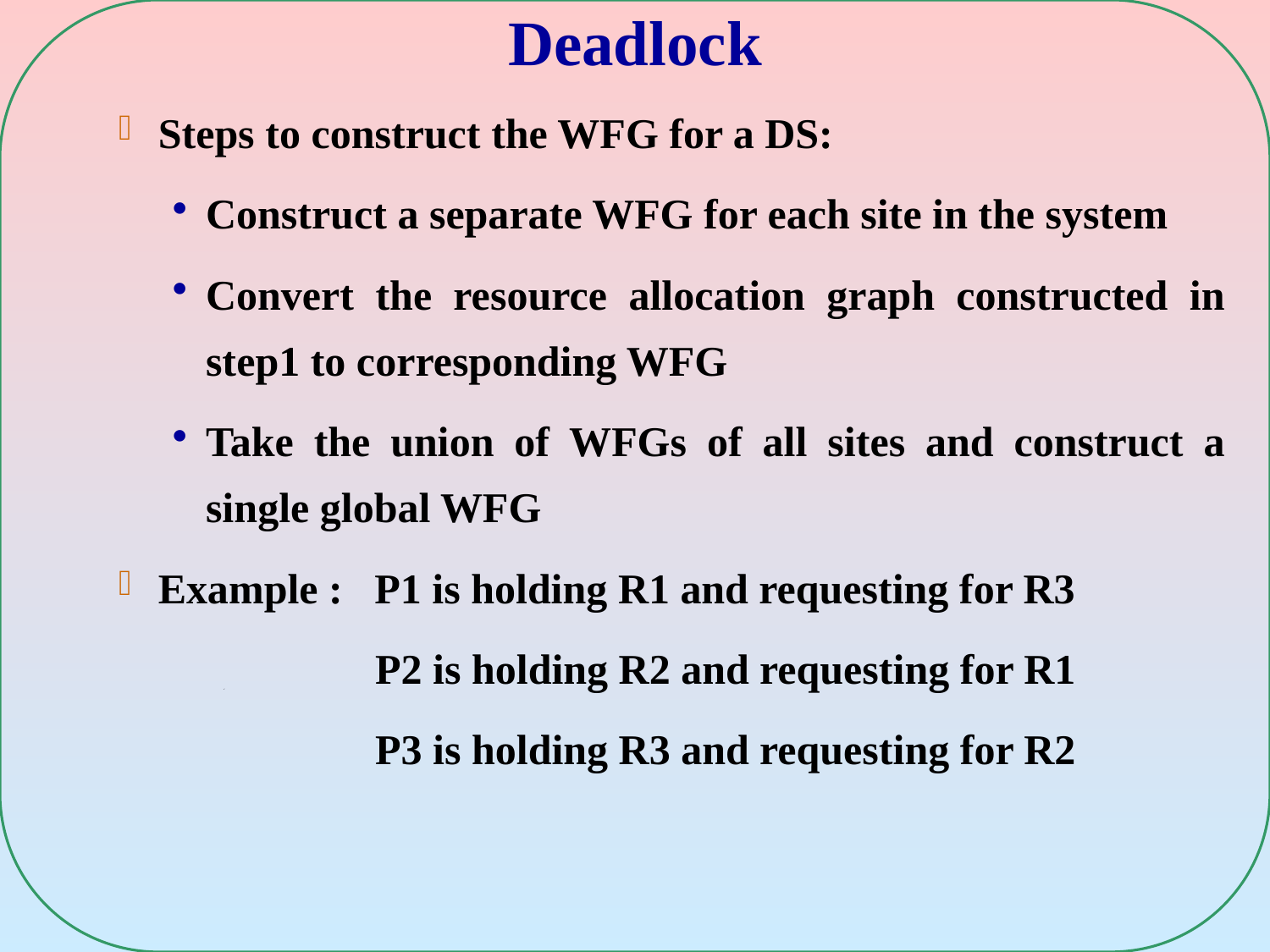

# Deadlock
Steps to construct the WFG for a DS:
Construct a separate WFG for each site in the system
Convert the resource allocation graph constructed in step1 to corresponding WFG
Take the union of WFGs of all sites and construct a single global WFG
Example :   P1 is holding R1 and requesting for R3
                   P2 is holding R2 and requesting for R1
                   P3 is holding R3 and requesting for R2